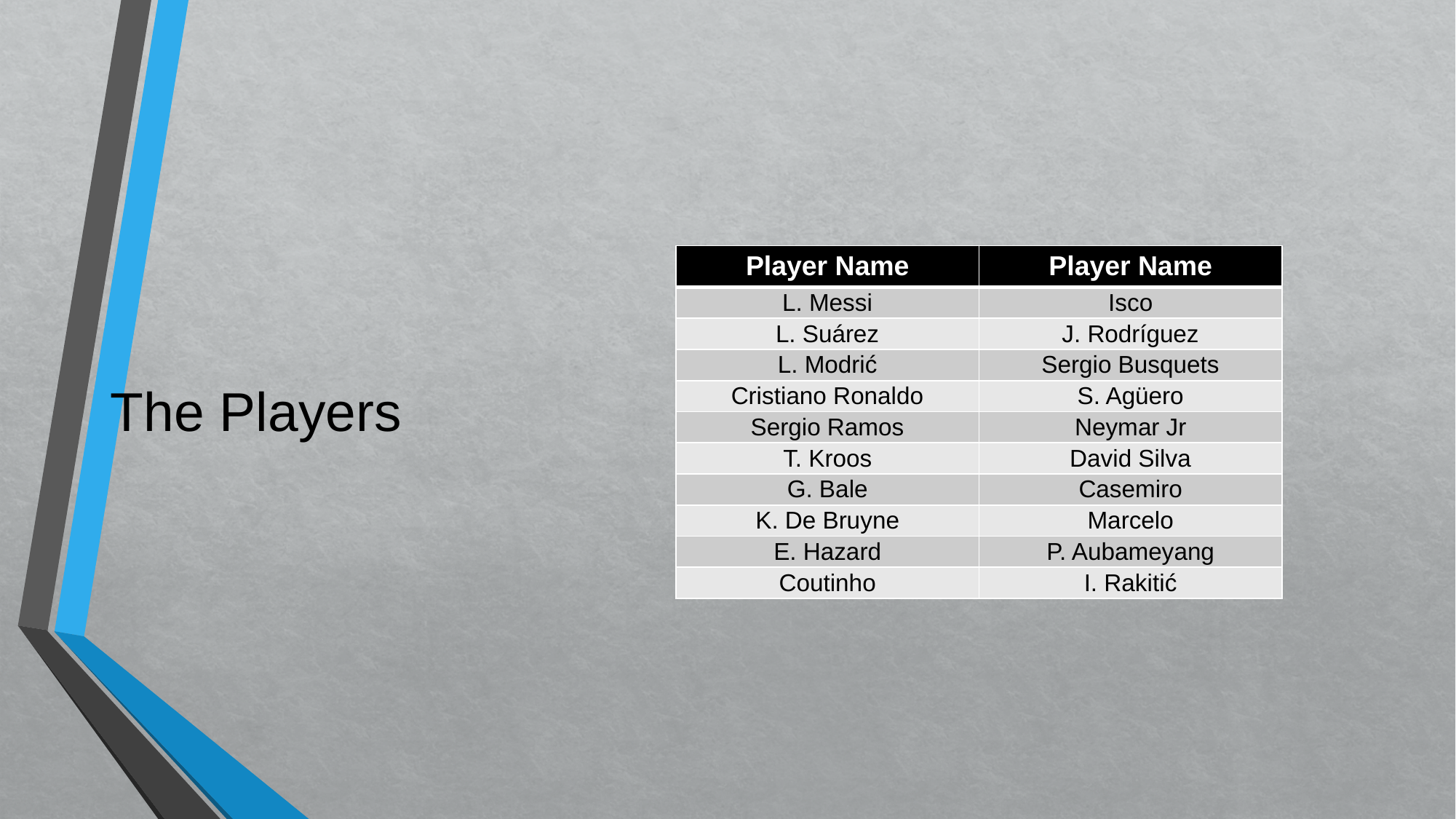

# The Players
| Player Name | Player Name |
| --- | --- |
| L. Messi | Isco |
| L. Suárez | J. Rodríguez |
| L. Modrić | Sergio Busquets |
| Cristiano Ronaldo | S. Agüero |
| Sergio Ramos | Neymar Jr |
| T. Kroos | David Silva |
| G. Bale | Casemiro |
| K. De Bruyne | Marcelo |
| E. Hazard | P. Aubameyang |
| Coutinho | I. Rakitić |